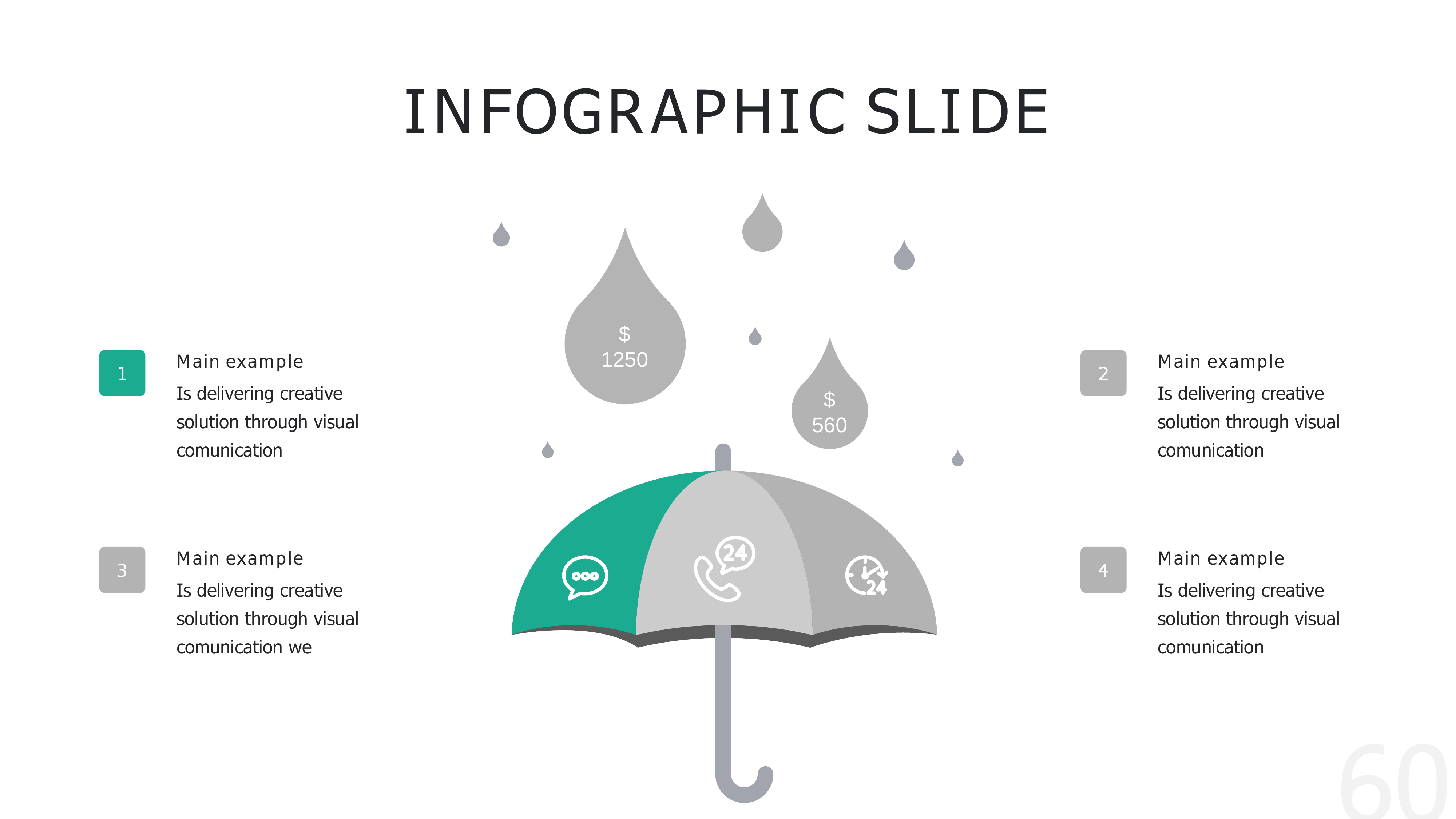

# INFOGRAPHIC SLIDE

$ 1250

$ 560

Main example
Is delivering creative solution through visual comunication
1
Main example
Is delivering creative solution through visual comunication
2
Main example
Is delivering creative solution through visual comunication we
3
Main example
Is delivering creative solution through visual comunication
4
60